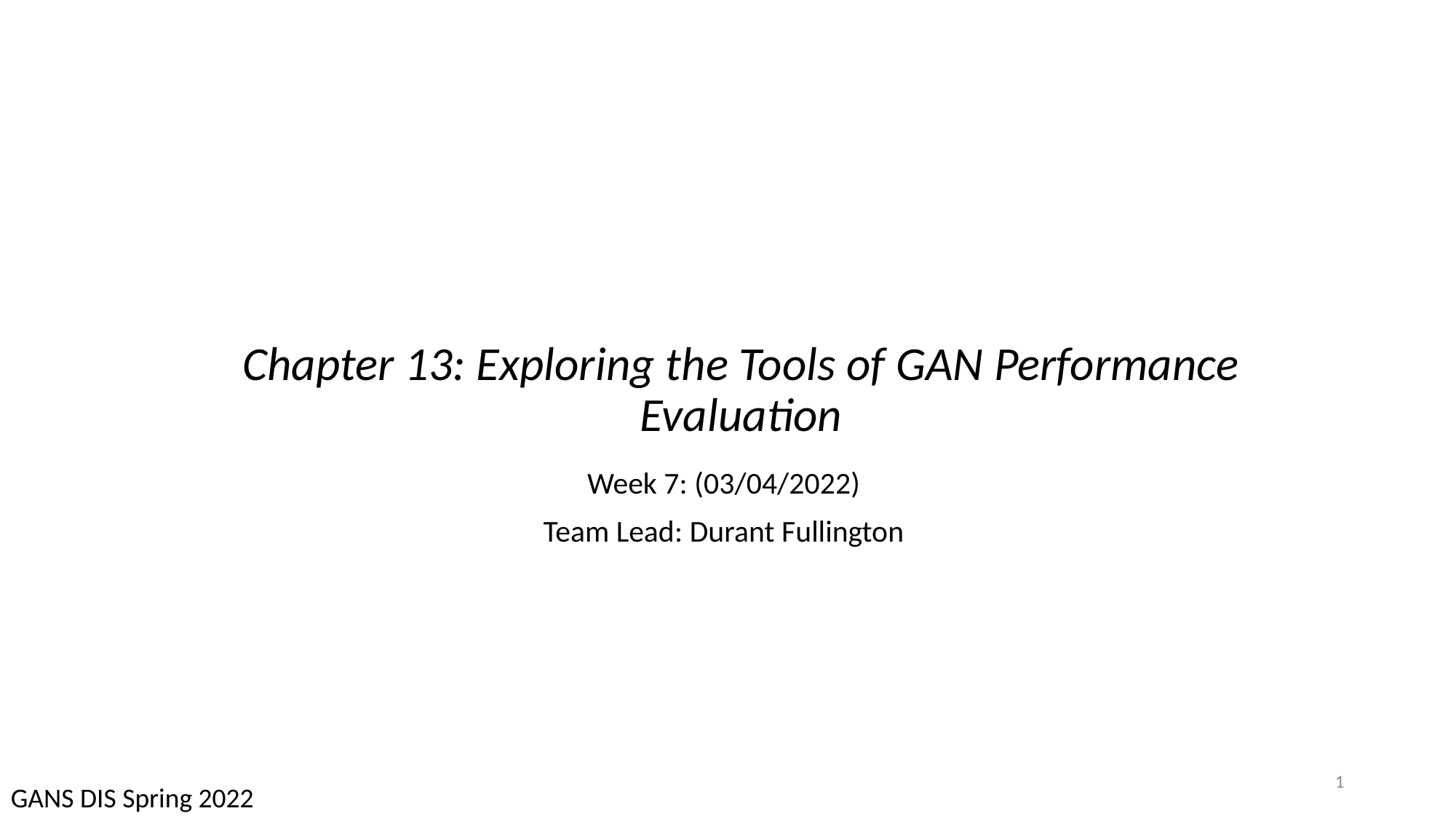

# Chapter 13: Exploring the Tools of GAN Performance Evaluation
Week 7: (03/04/2022)
Team Lead: Durant Fullington
1
GANS DIS Spring 2022